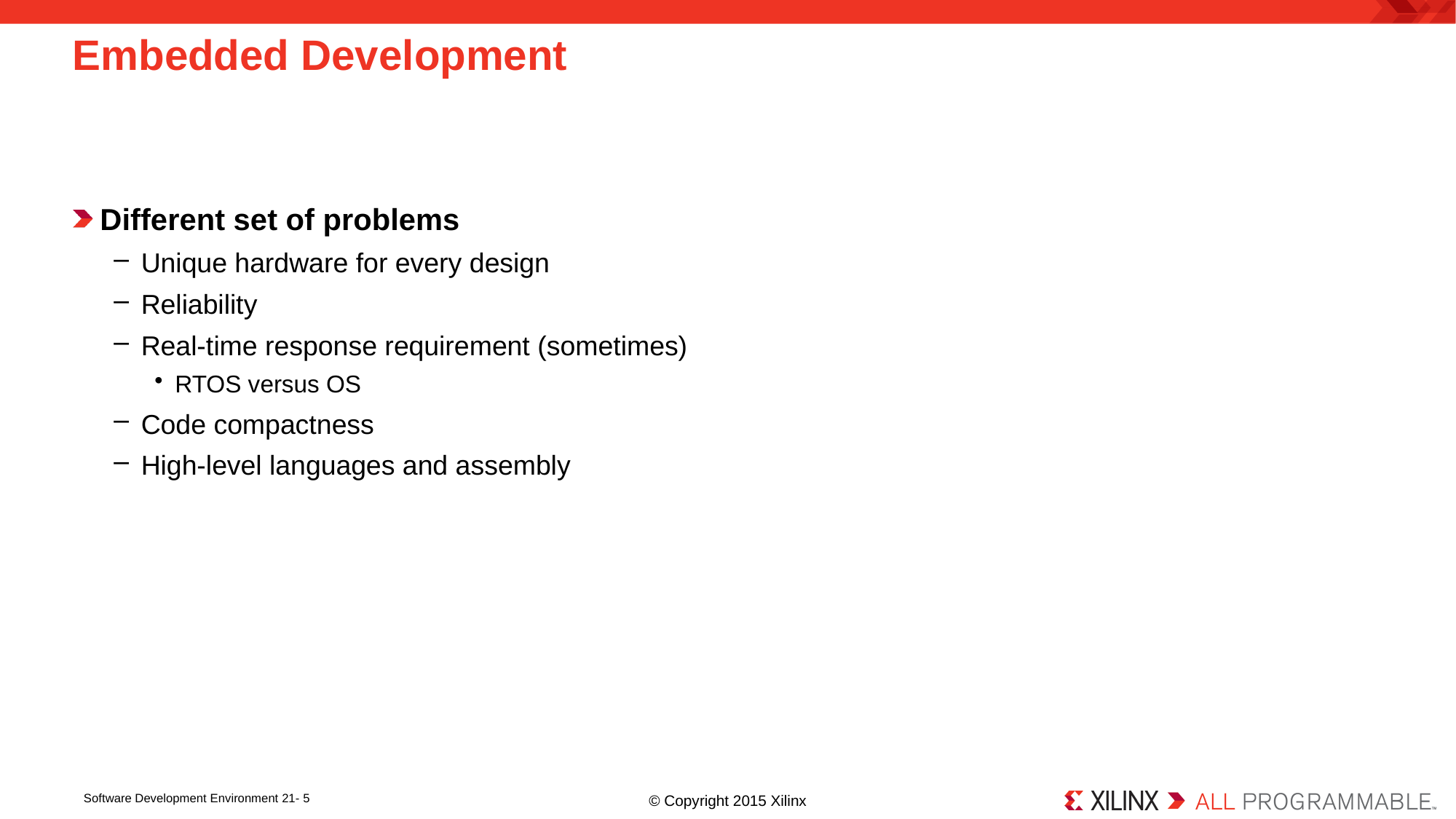

# Embedded Development
Different set of problems
Unique hardware for every design
Reliability
Real-time response requirement (sometimes)
RTOS versus OS
Code compactness
High-level languages and assembly
Software Development Environment 21- 5
© Copyright 2015 Xilinx